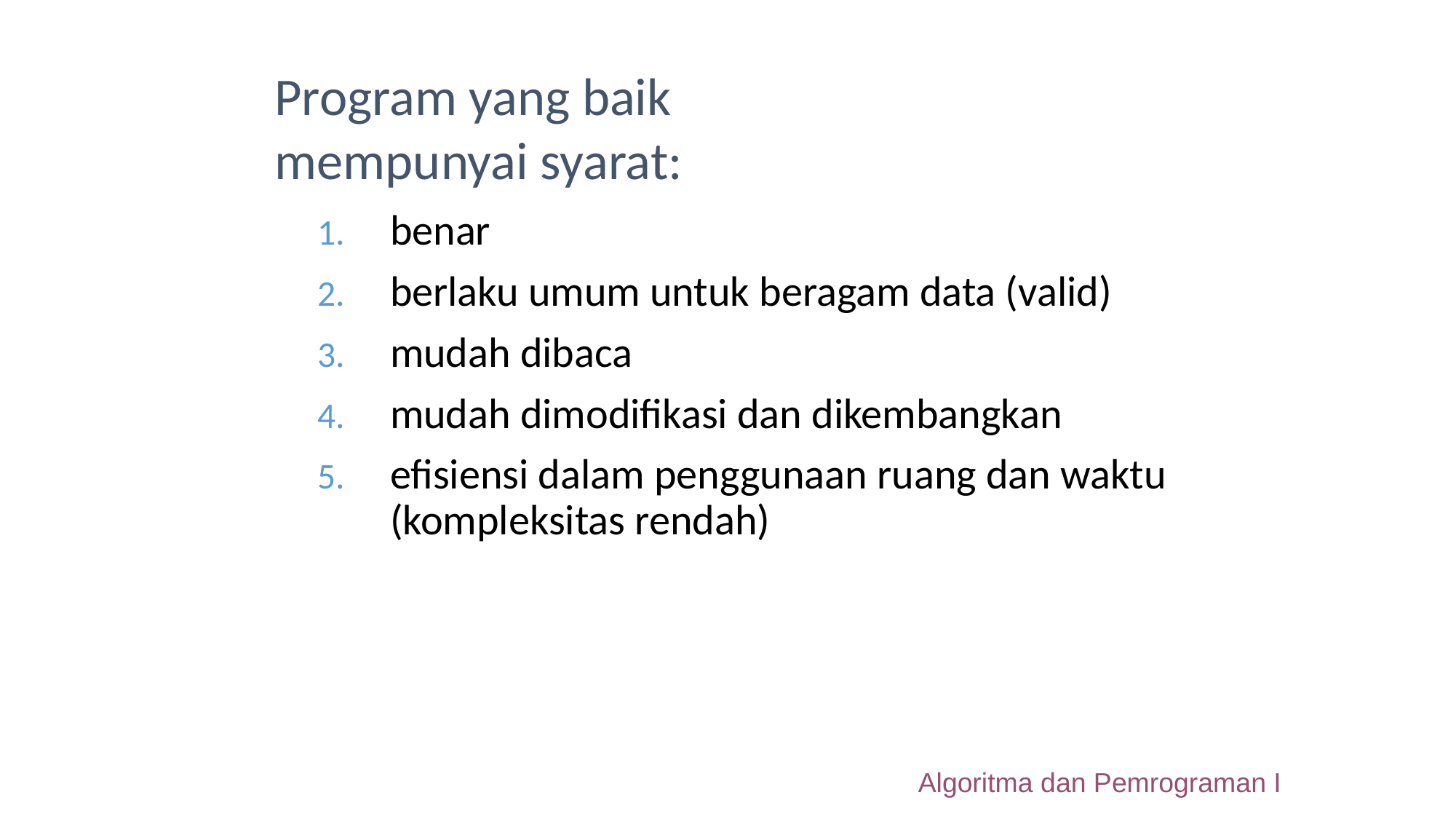

# Program yang baik mempunyai syarat:
benar
berlaku umum untuk beragam data (valid)
mudah dibaca
mudah dimodifikasi dan dikembangkan
efisiensi dalam penggunaan ruang dan waktu (kompleksitas rendah)
Algoritma dan Pemrograman I